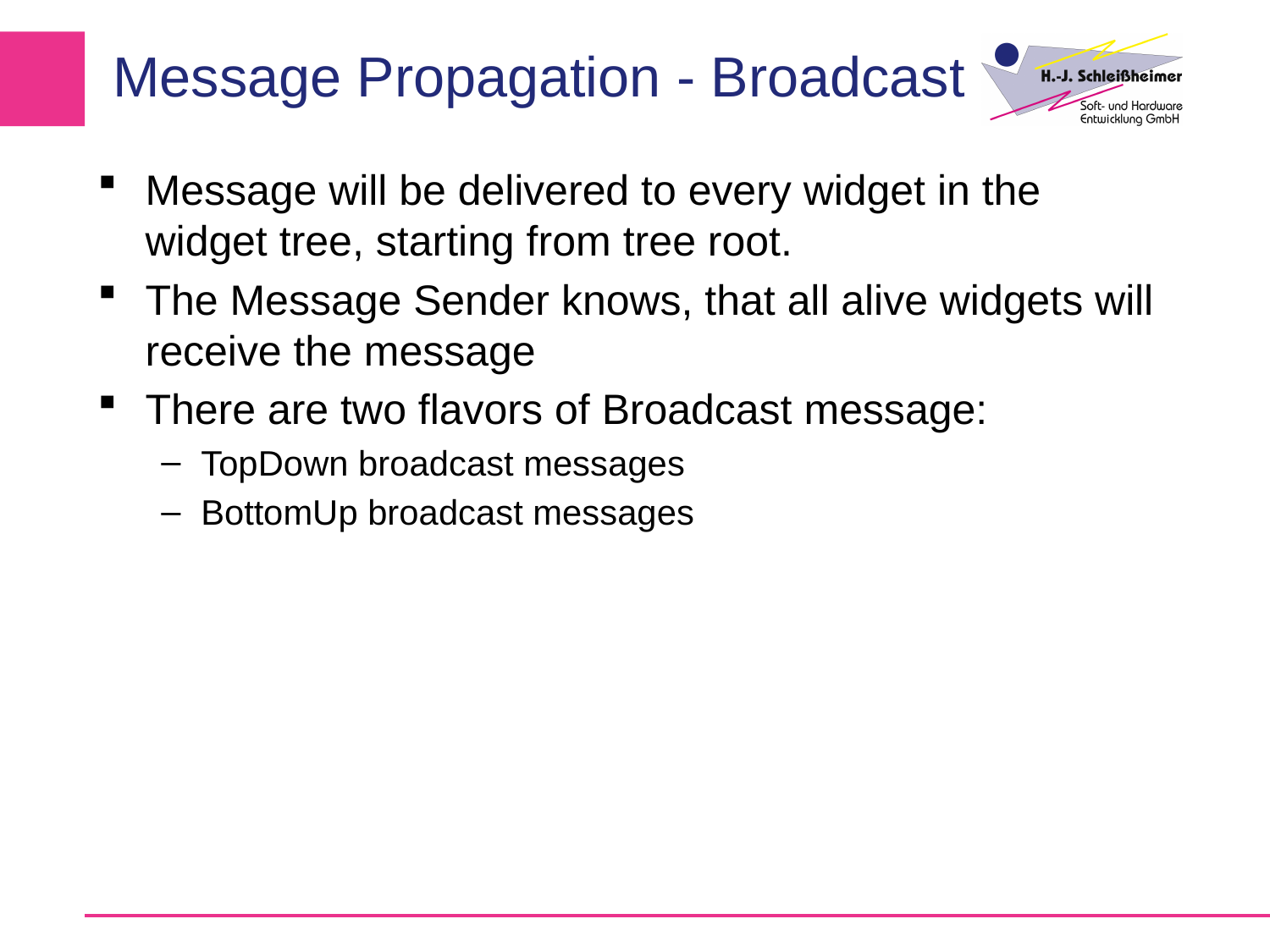

# Message Propagation - Broadcast
Message will be delivered to every widget in the widget tree, starting from tree root.
The Message Sender knows, that all alive widgets will receive the message
There are two flavors of Broadcast message:
TopDown broadcast messages
BottomUp broadcast messages